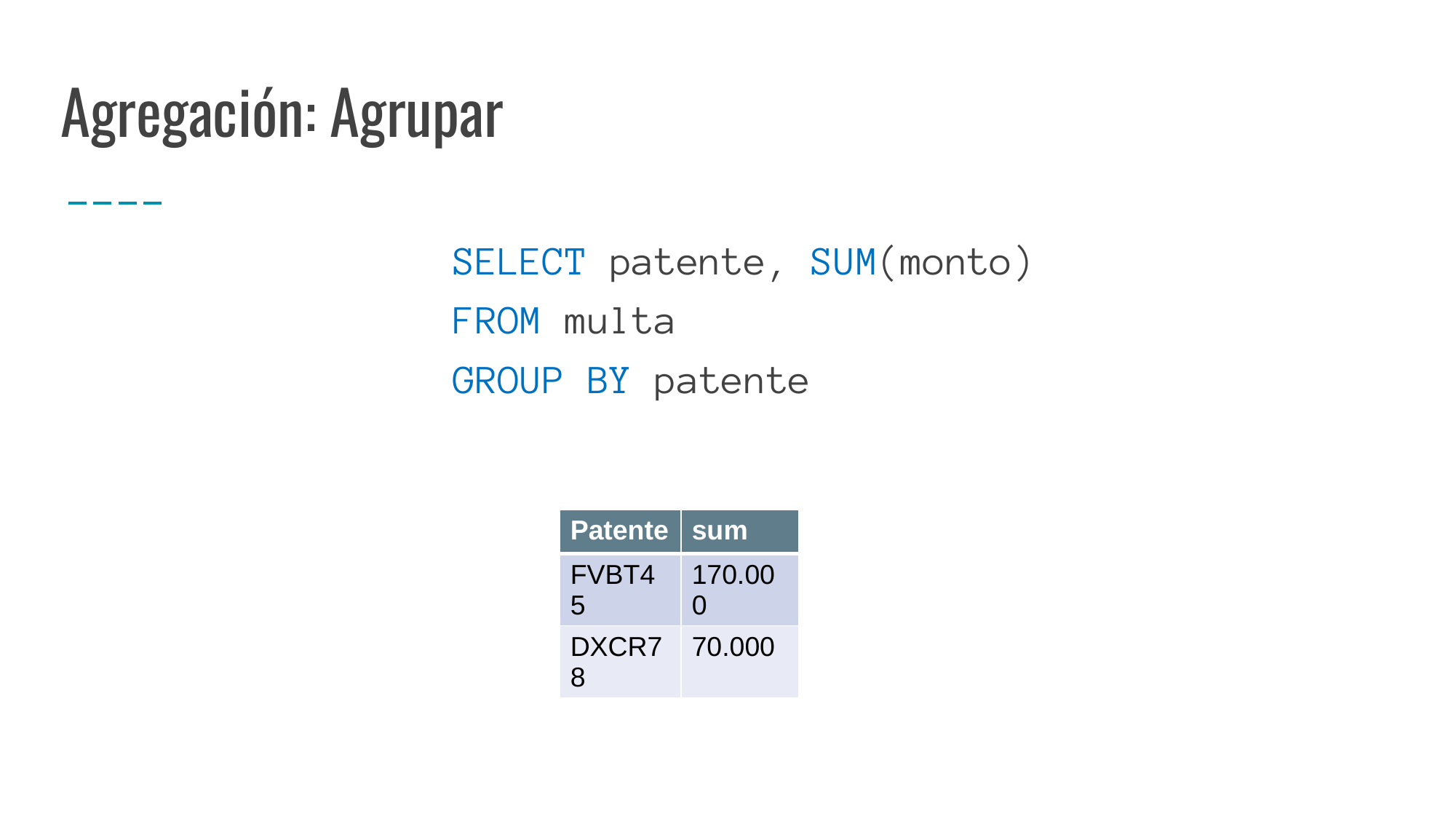

# Agregación: Agrupar
SELECT patente, SUM(monto)
FROM multa
GROUP BY patente
| Patente | sum |
| --- | --- |
| FVBT45 | 170.000 |
| DXCR78 | 70.000 |